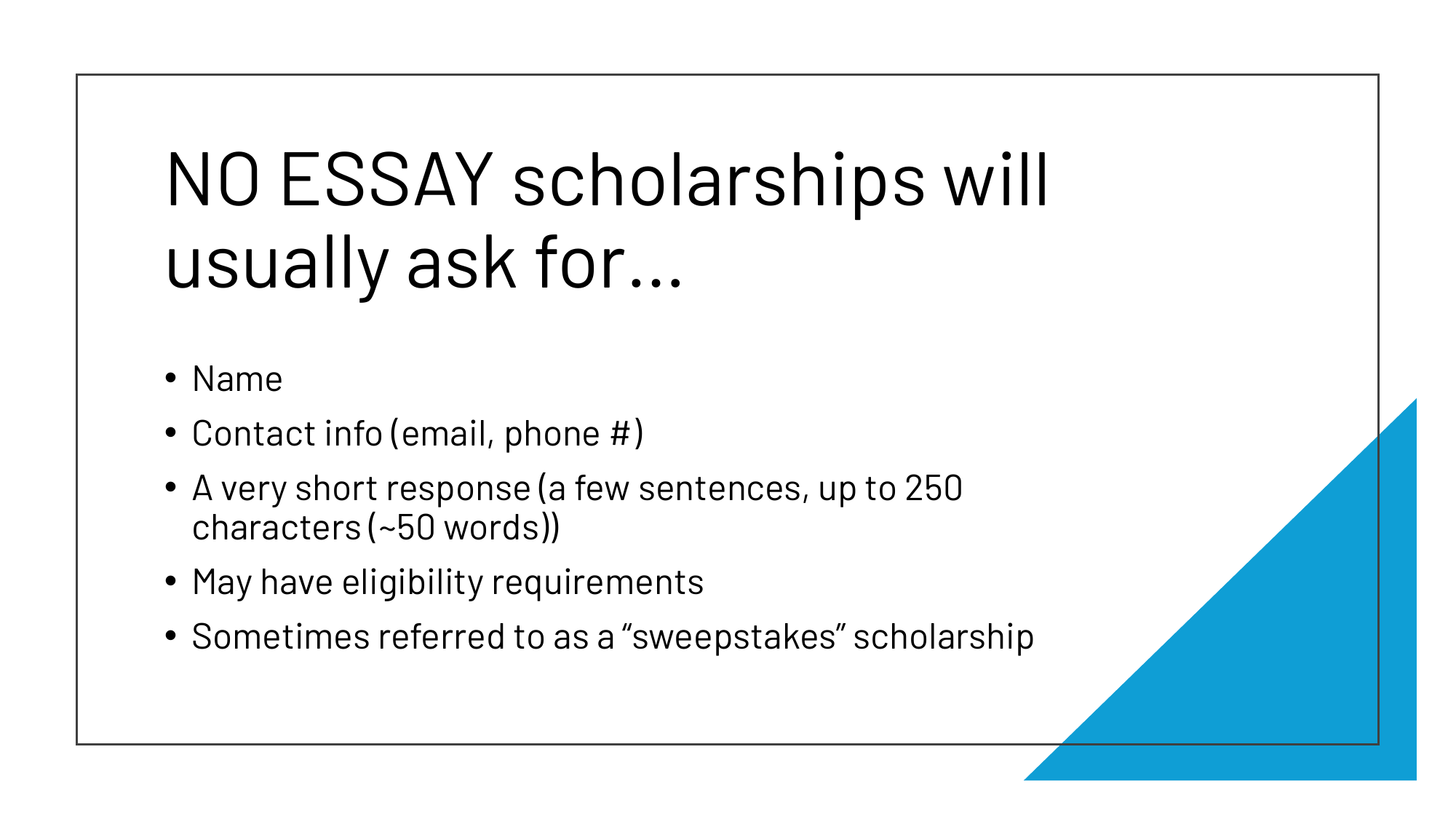

# NO ESSAY scholarships will usually ask for…
Name
Contact info (email, phone #)
A very short response (a few sentences, up to 250 characters (~50 words))
May have eligibility requirements
Sometimes referred to as a “sweepstakes” scholarship